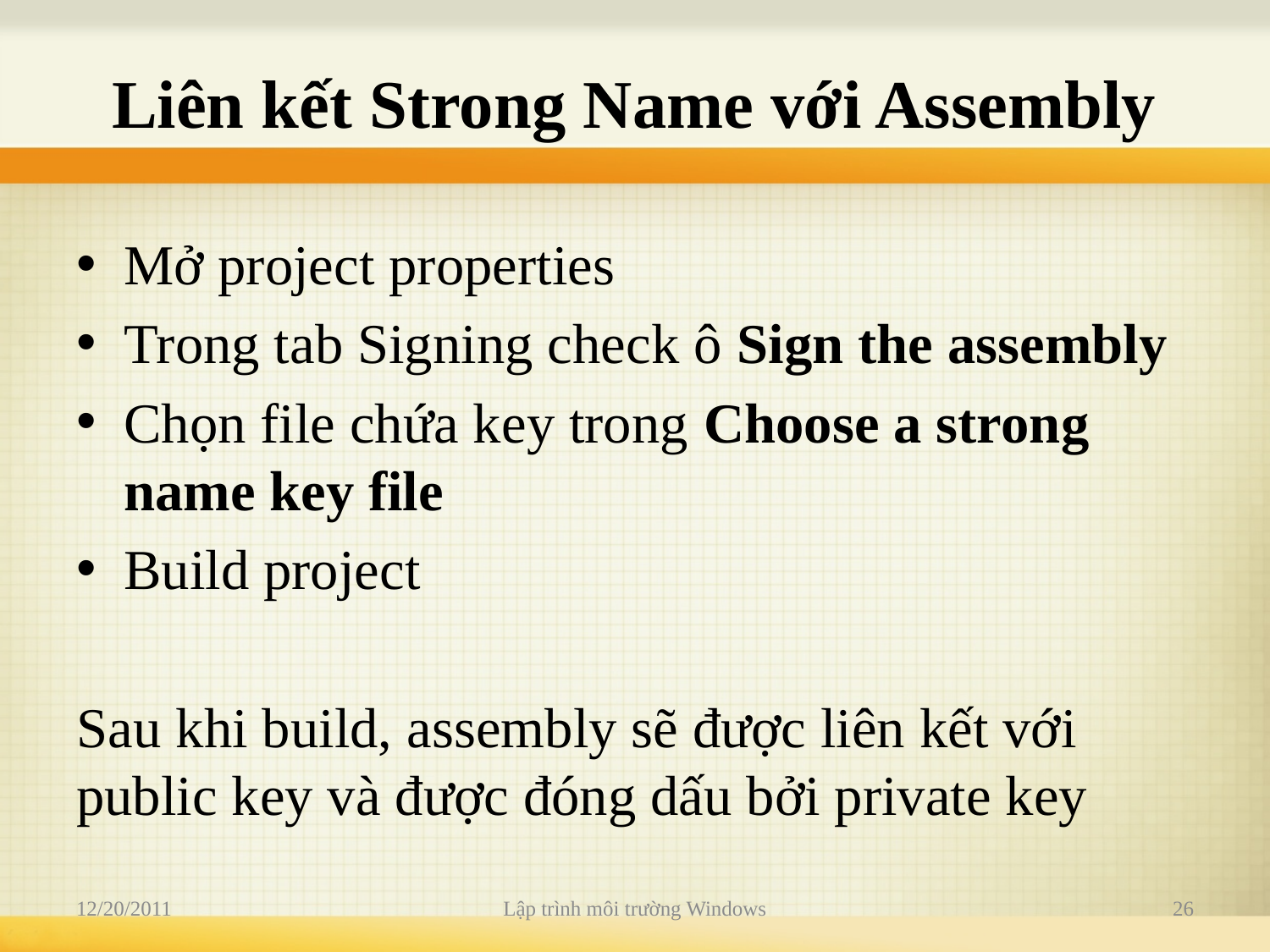

# Liên kết Strong Name với Assembly
Mở project properties
Trong tab Signing check ô Sign the assembly
Chọn file chứa key trong Choose a strong name key file
Build project

Sau khi build, assembly sẽ được liên kết với public key và được đóng dấu bởi private key
12/20/2011
Lập trình môi trường Windows
26